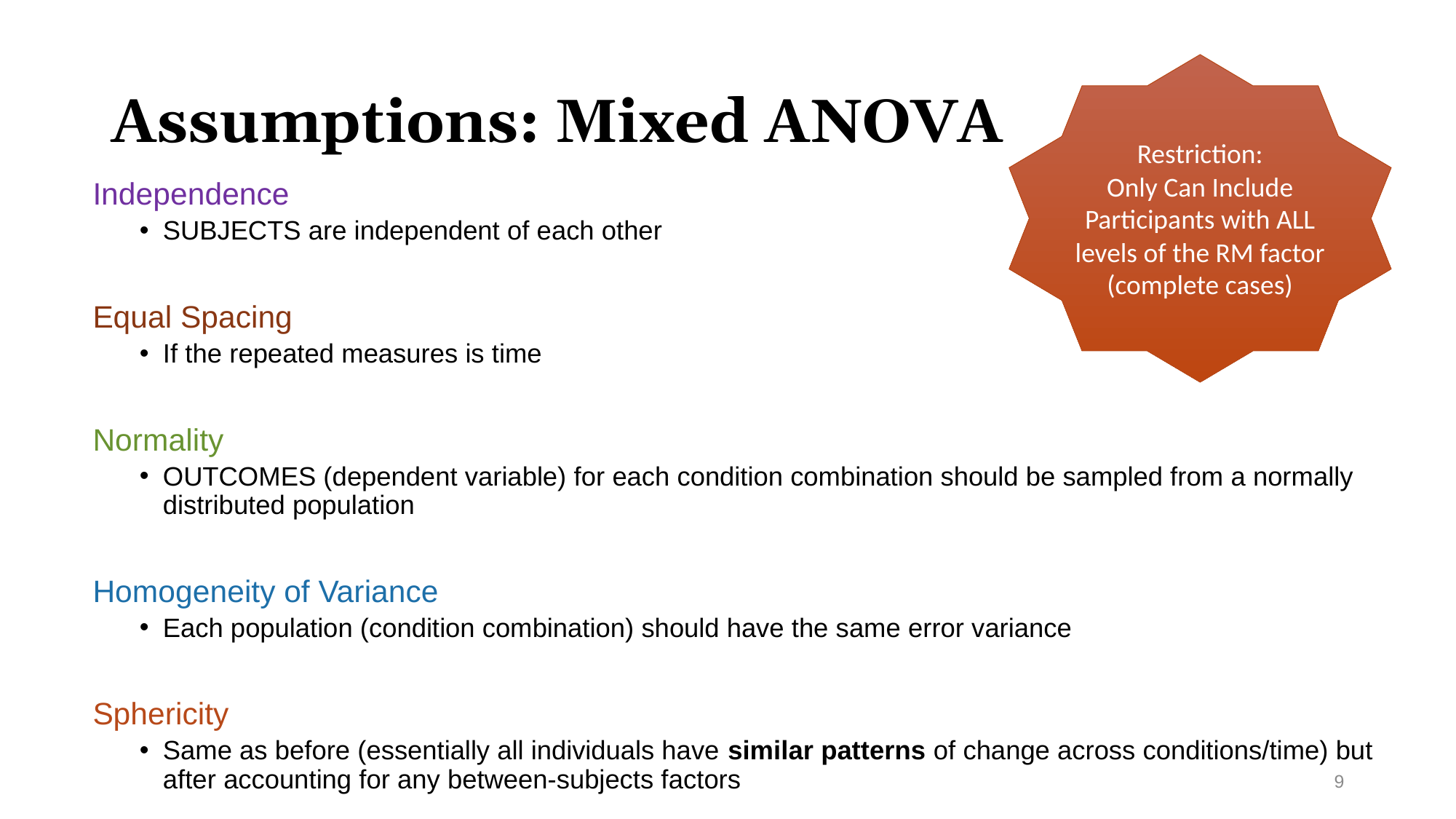

# Assumptions: Mixed ANOVA
Restriction:
Only Can Include Participants with ALL levels of the RM factor (complete cases)
Independence
SUBJECTS are independent of each other

Equal Spacing
If the repeated measures is time

Normality
OUTCOMES (dependent variable) for each condition combination should be sampled from a normally distributed population

Homogeneity of Variance
Each population (condition combination) should have the same error variance

Sphericity
Same as before (essentially all individuals have similar patterns of change across conditions/time) but after accounting for any between-subjects factors

9